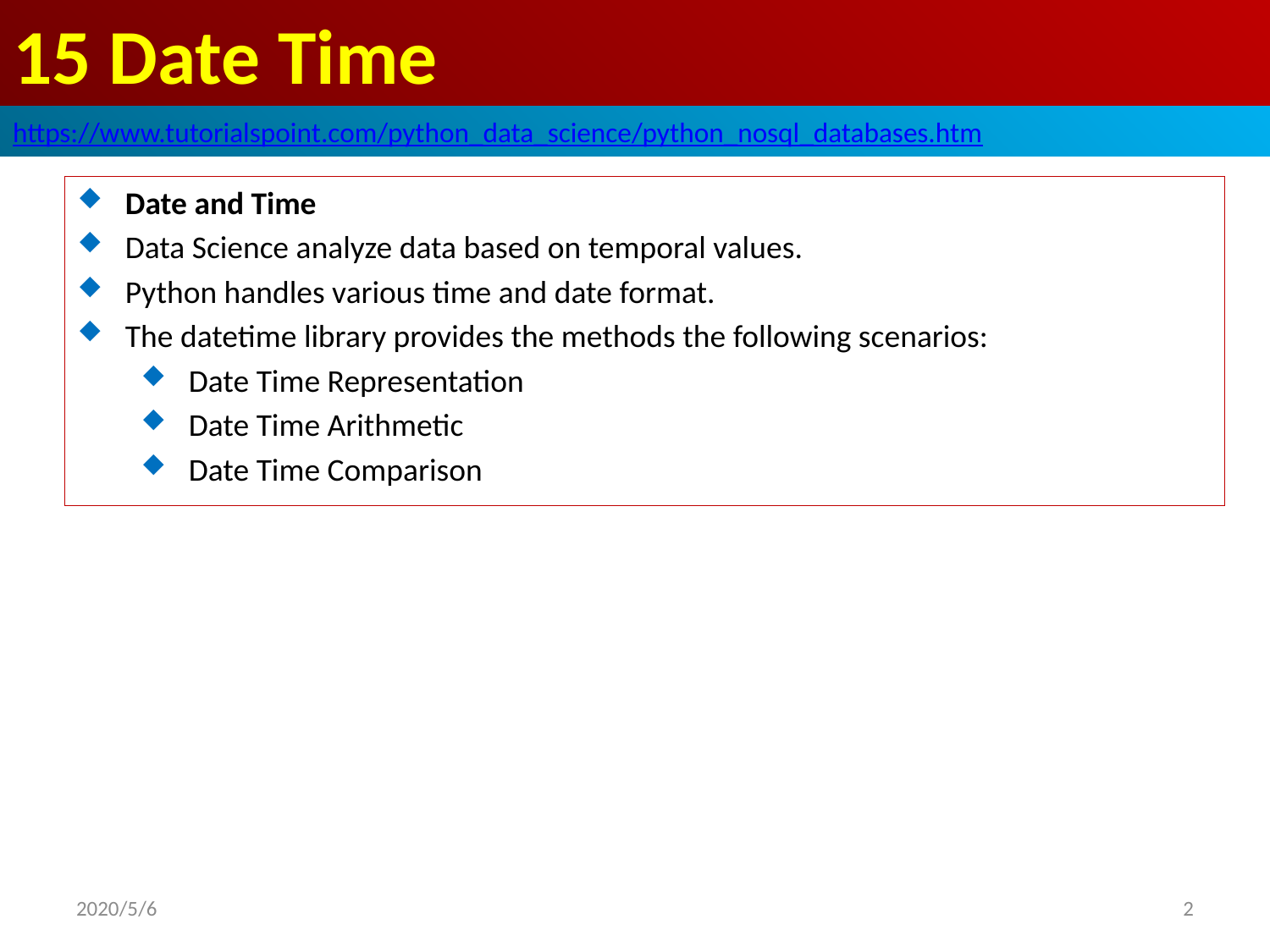

# 15 Date Time
https://www.tutorialspoint.com/python_data_science/python_nosql_databases.htm
Date and Time
Data Science analyze data based on temporal values.
Python handles various time and date format.
The datetime library provides the methods the following scenarios:
Date Time Representation
Date Time Arithmetic
Date Time Comparison

2020/5/6
2